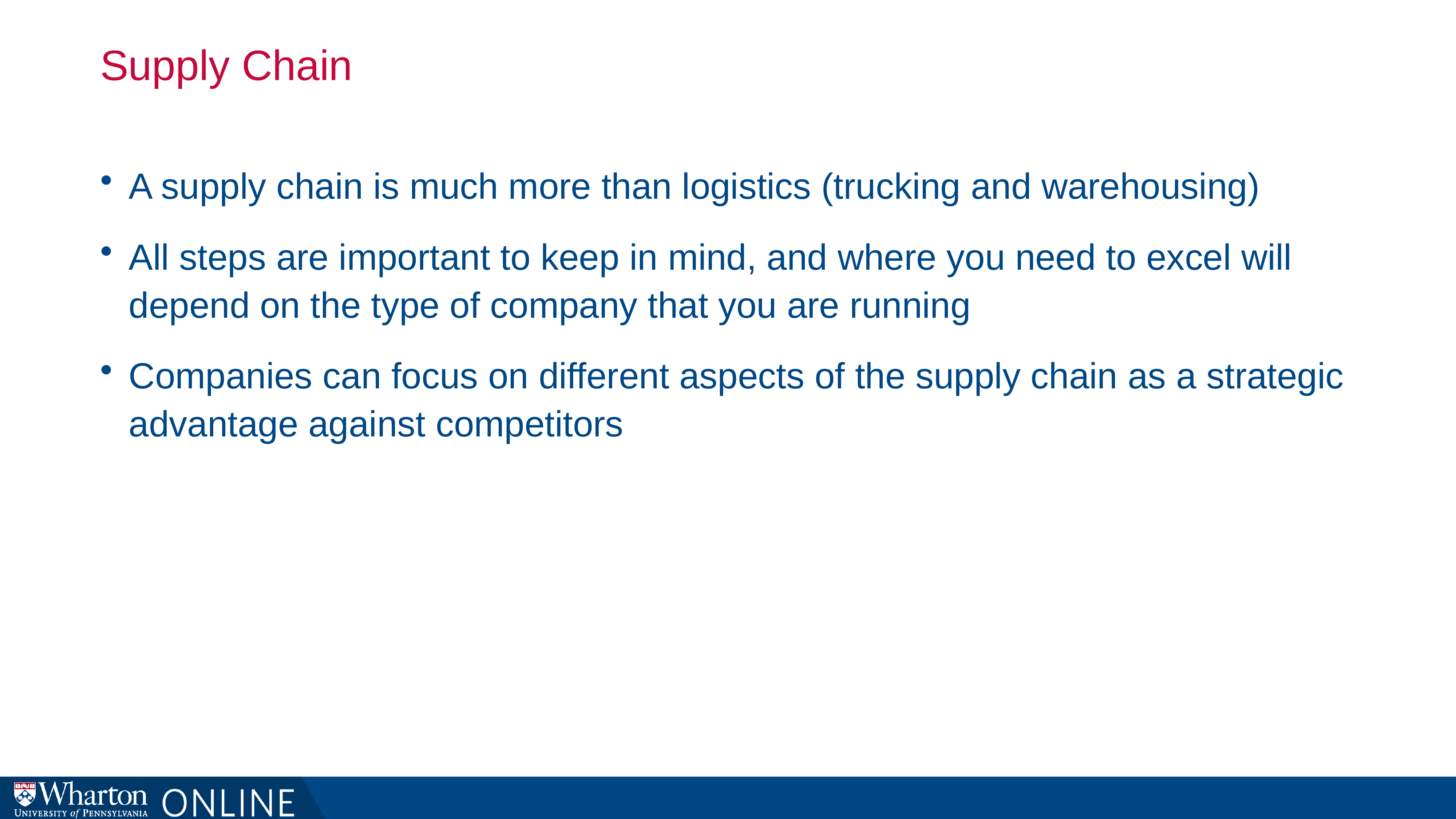

# Supply Chain
A supply chain is much more than logistics (trucking and warehousing)
All steps are important to keep in mind, and where you need to excel will depend on the type of company that you are running
Companies can focus on different aspects of the supply chain as a strategic advantage against competitors